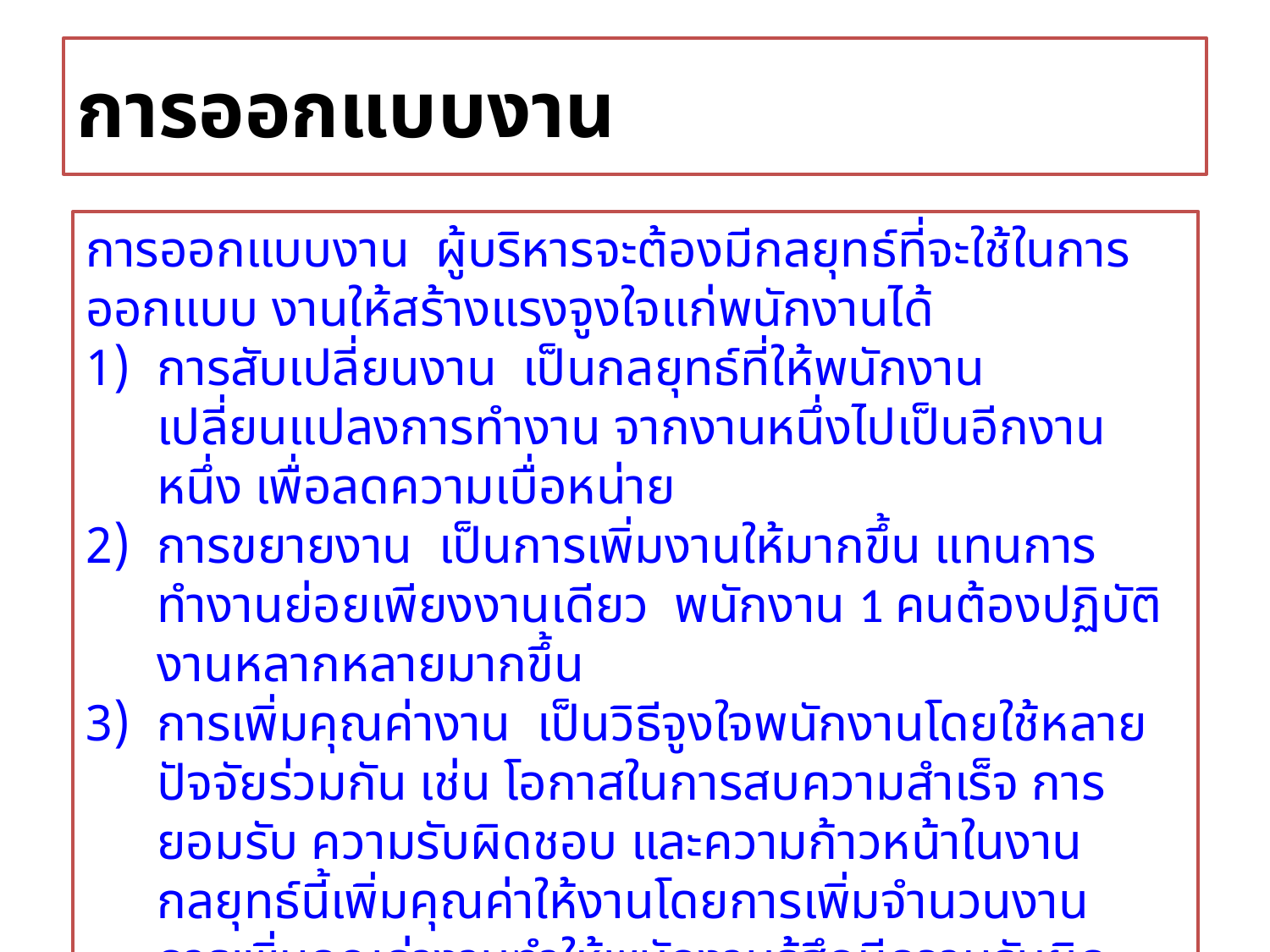

# การออกแบบงาน
การออกแบบงาน  ผู้บริหารจะต้องมีกลยุทธ์ที่จะใช้ในการออกแบบ งานให้สร้างแรงจูงใจแก่พนักงานได้
การสับเปลี่ยนงาน  เป็นกลยุทธ์ที่ให้พนักงานเปลี่ยนแปลงการทำงาน จากงานหนึ่งไปเป็นอีกงานหนึ่ง เพื่อลดความเบื่อหน่าย
การขยายงาน  เป็นการเพิ่มงานให้มากขึ้น แทนการทำงานย่อยเพียงงานเดียว  พนักงาน 1 คนต้องปฏิบัติงานหลากหลายมากขึ้น
การเพิ่มคุณค่างาน  เป็นวิธีจูงใจพนักงานโดยใช้หลายปัจจัยร่วมกัน เช่น โอกาสในการสบความสำเร็จ การยอมรับ ความรับผิดชอบ และความก้าวหน้าในงาน กลยุทธ์นี้เพิ่มคุณค่าให้งานโดยการเพิ่มจำนวนงาน  การเพิ่มคุณค่างานทำให้พนักงานรู้สึกมีความรับผิดชอบ มีโอกาสที่จะเจริญเติบโตก้าวหน้า

ภาควิชาสังคมศาสตร์   คณะศิลปศาสตร์ประยุกต์